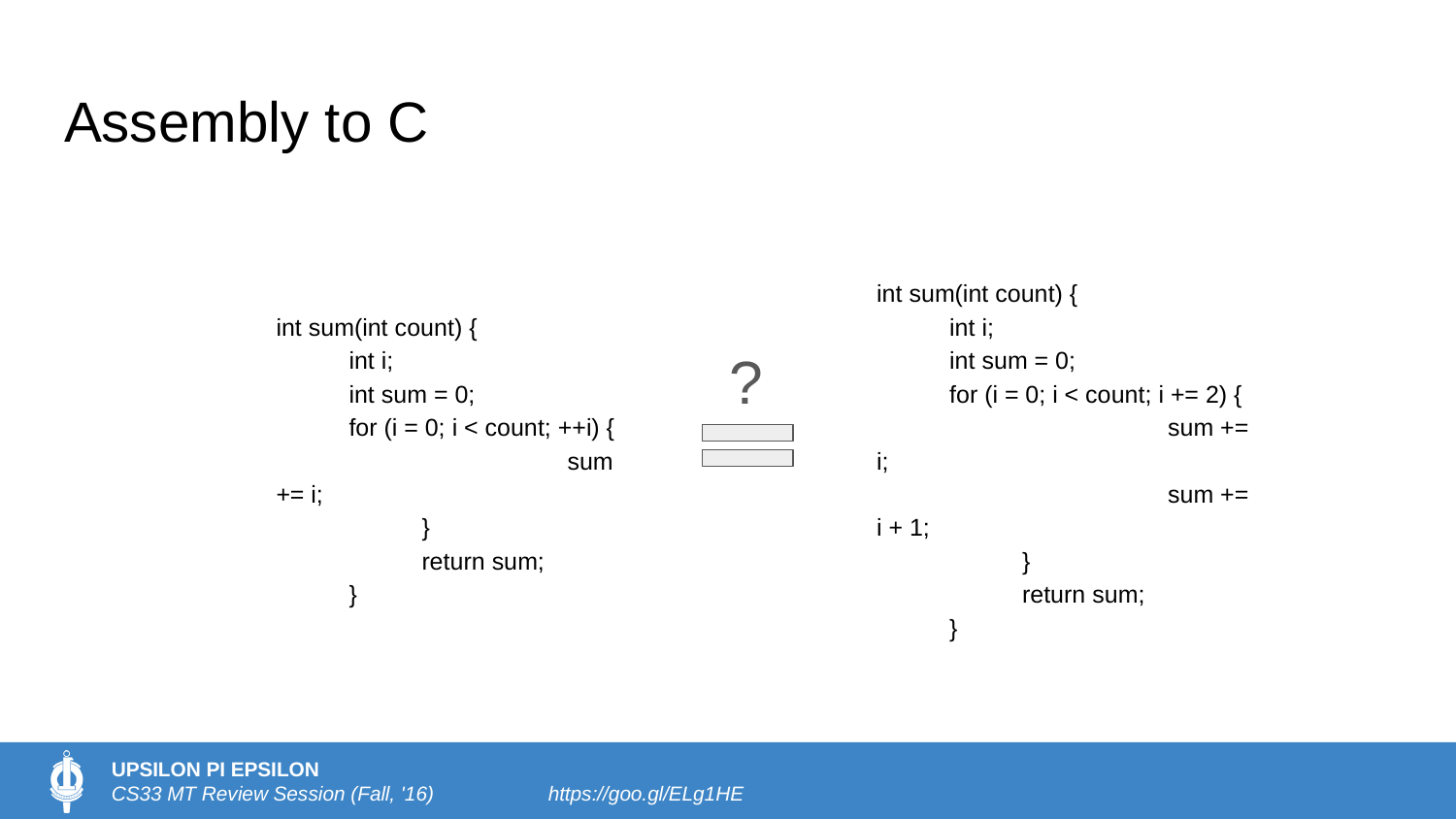

# Assembly to C
int sum(int count) {
int i;
int sum = 0;
for (i = 0; i < count; ++i) {
    		sum += i;
  	}
  	return sum;
}
int sum(int count) {
int i;
int sum = 0;
for (i = 0; i < count; i += 2) {
    		sum += i;
		sum += i + 1;
  	}
  	return sum;
}
?